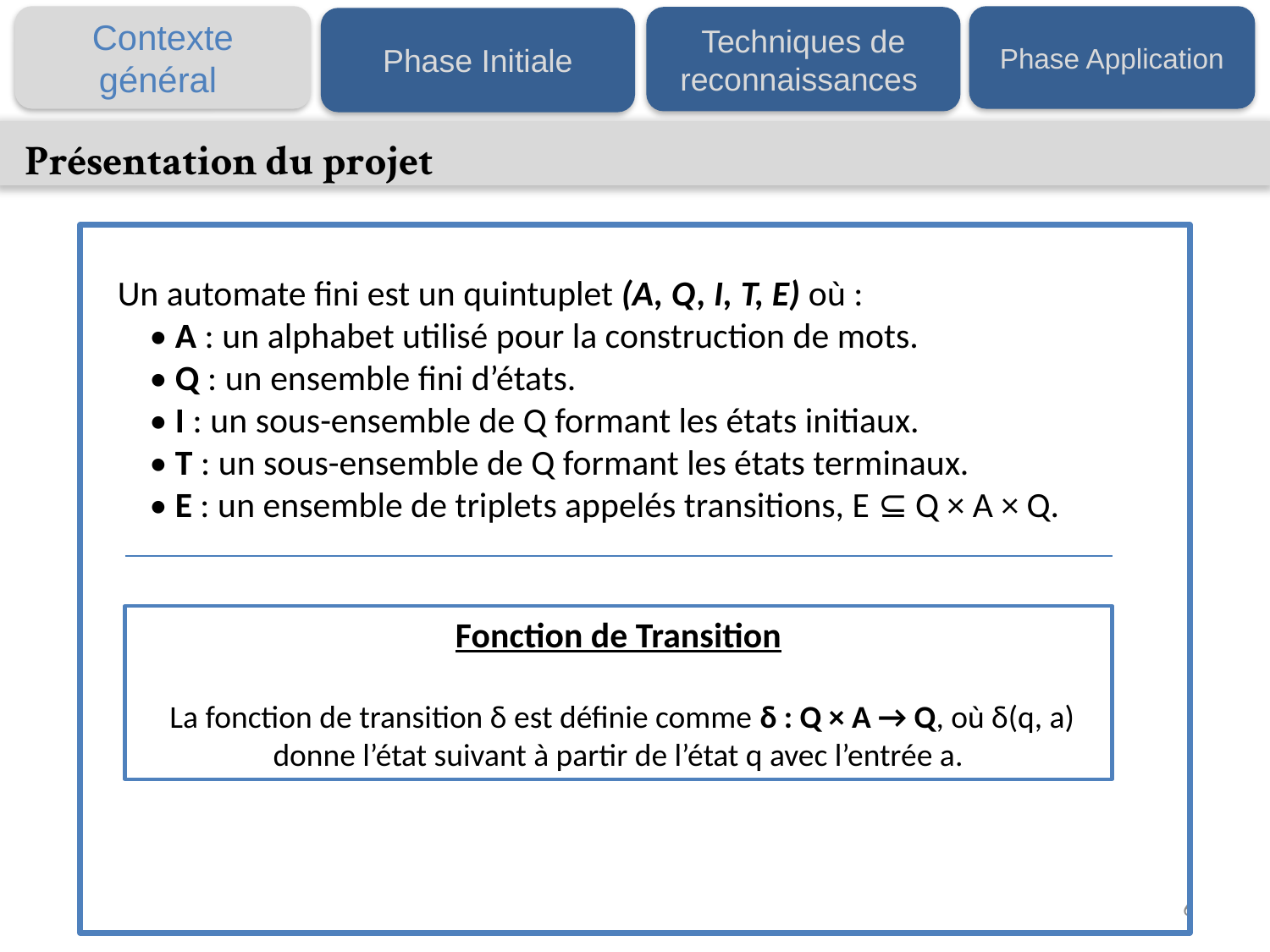

Contexte général
Phase Application
Techniques de reconnaissances
Phase Initiale

Présentation du projet

Un automate fini est un quintuplet (A, Q, I, T, E) où :
    • A : un alphabet utilisé pour la construction de mots.
    • Q : un ensemble fini d’états.
    • I : un sous-ensemble de Q formant les états initiaux.
    • T : un sous-ensemble de Q formant les états terminaux.
    • E : un ensemble de triplets appelés transitions, E ⊆ Q × A × Q.
Fonction de Transition

 La fonction de transition δ est définie comme δ : Q × A → Q, où δ(q, a) donne l’état suivant à partir de l’état q avec l’entrée a.
6